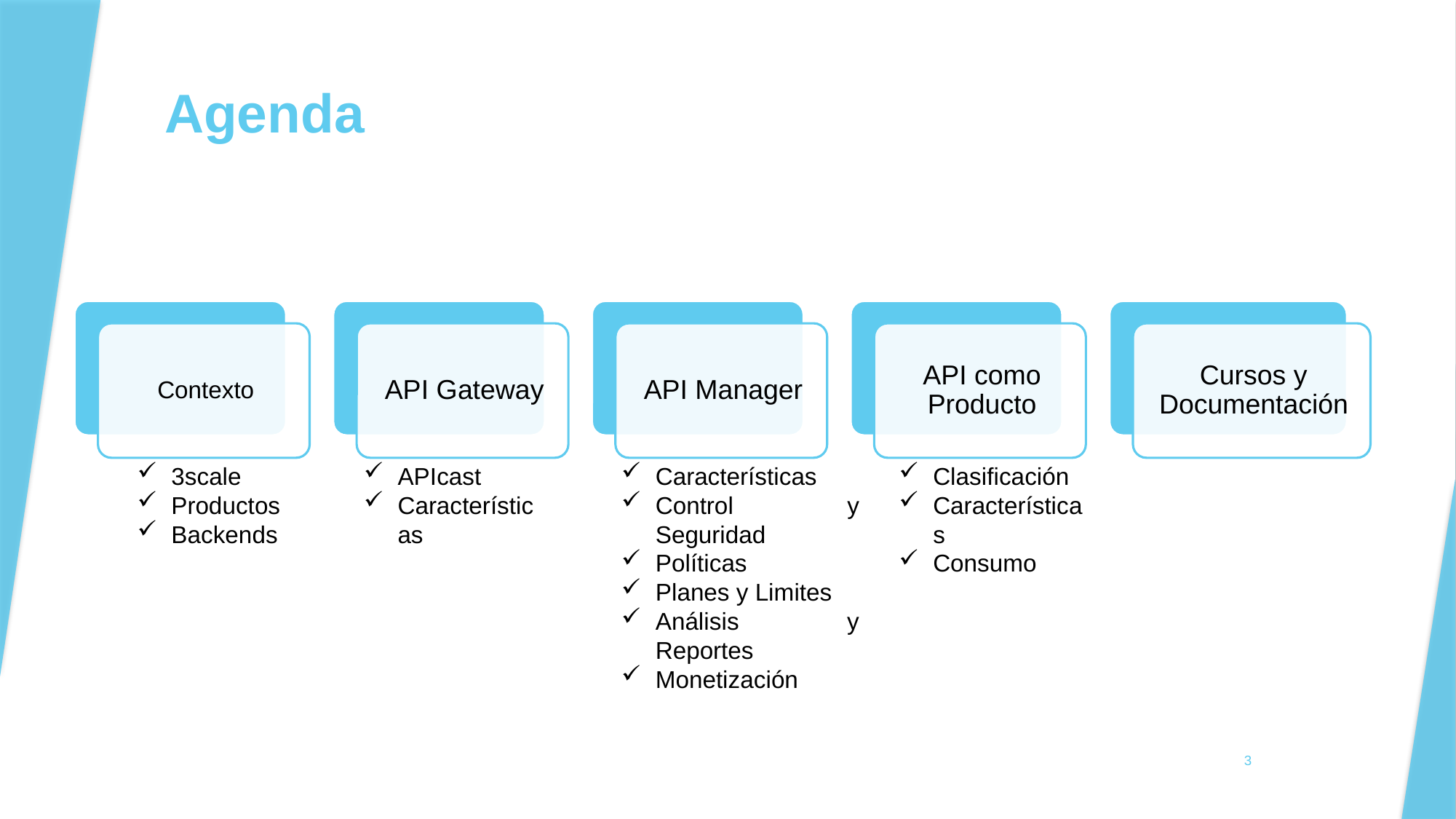

Agenda
Contexto
API Gateway
API Manager
API como Producto
Cursos y Documentación
3scale
Productos
Backends
Características
Control y Seguridad
Políticas
Planes y Limites
Análisis y Reportes
Monetización
Clasificación
Características
Consumo
APIcast
Características

3